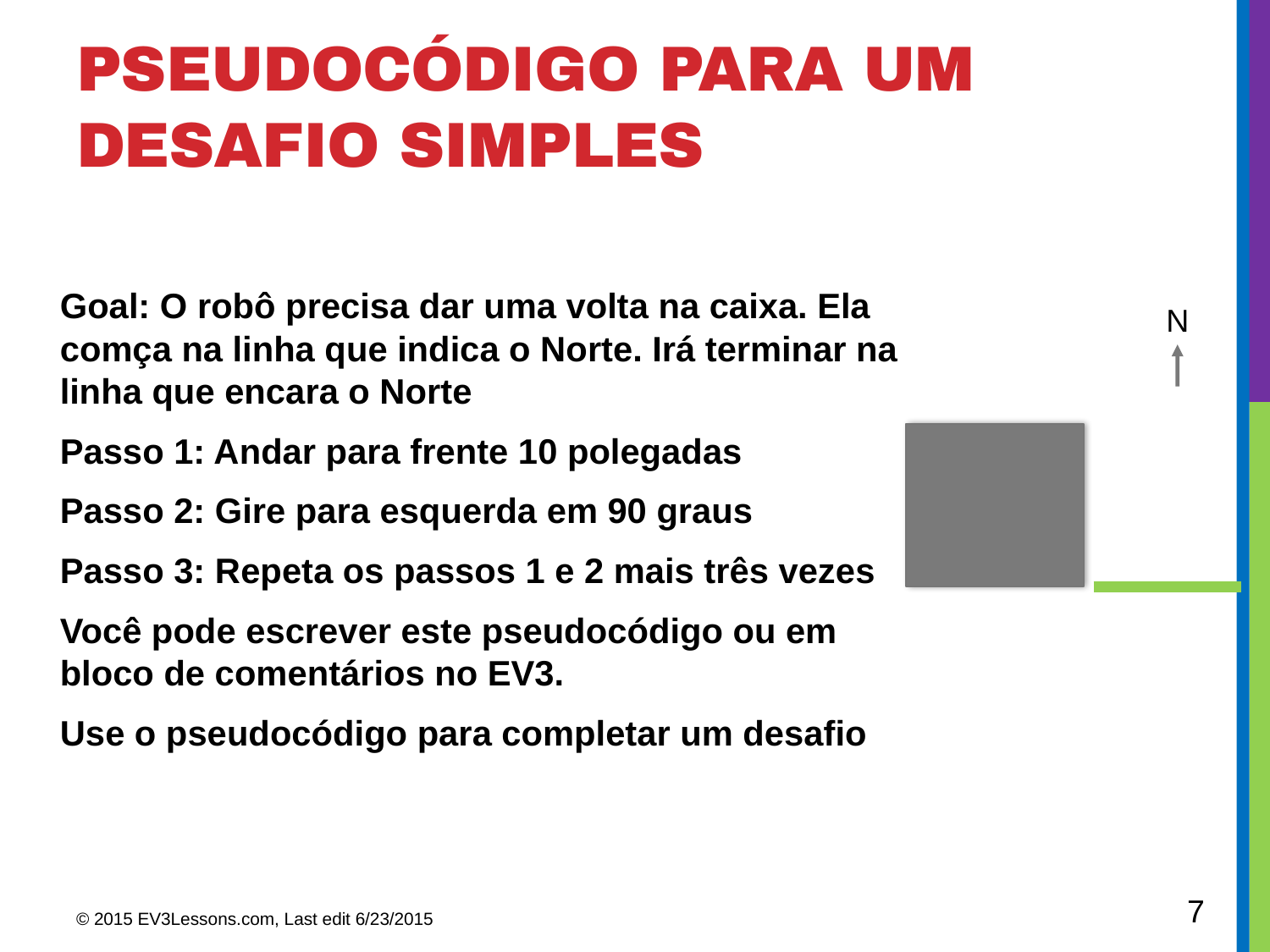

# PSEUDOCÓDIGO PARA UM DESAFIO SIMPLES
Goal: O robô precisa dar uma volta na caixa. Ela comça na linha que indica o Norte. Irá terminar na linha que encara o Norte
Passo 1: Andar para frente 10 polegadas
Passo 2: Gire para esquerda em 90 graus
Passo 3: Repeta os passos 1 e 2 mais três vezes
Você pode escrever este pseudocódigo ou em bloco de comentários no EV3.
Use o pseudocódigo para completar um desafio
N

7
© 2015 EV3Lessons.com, Last edit 6/23/2015